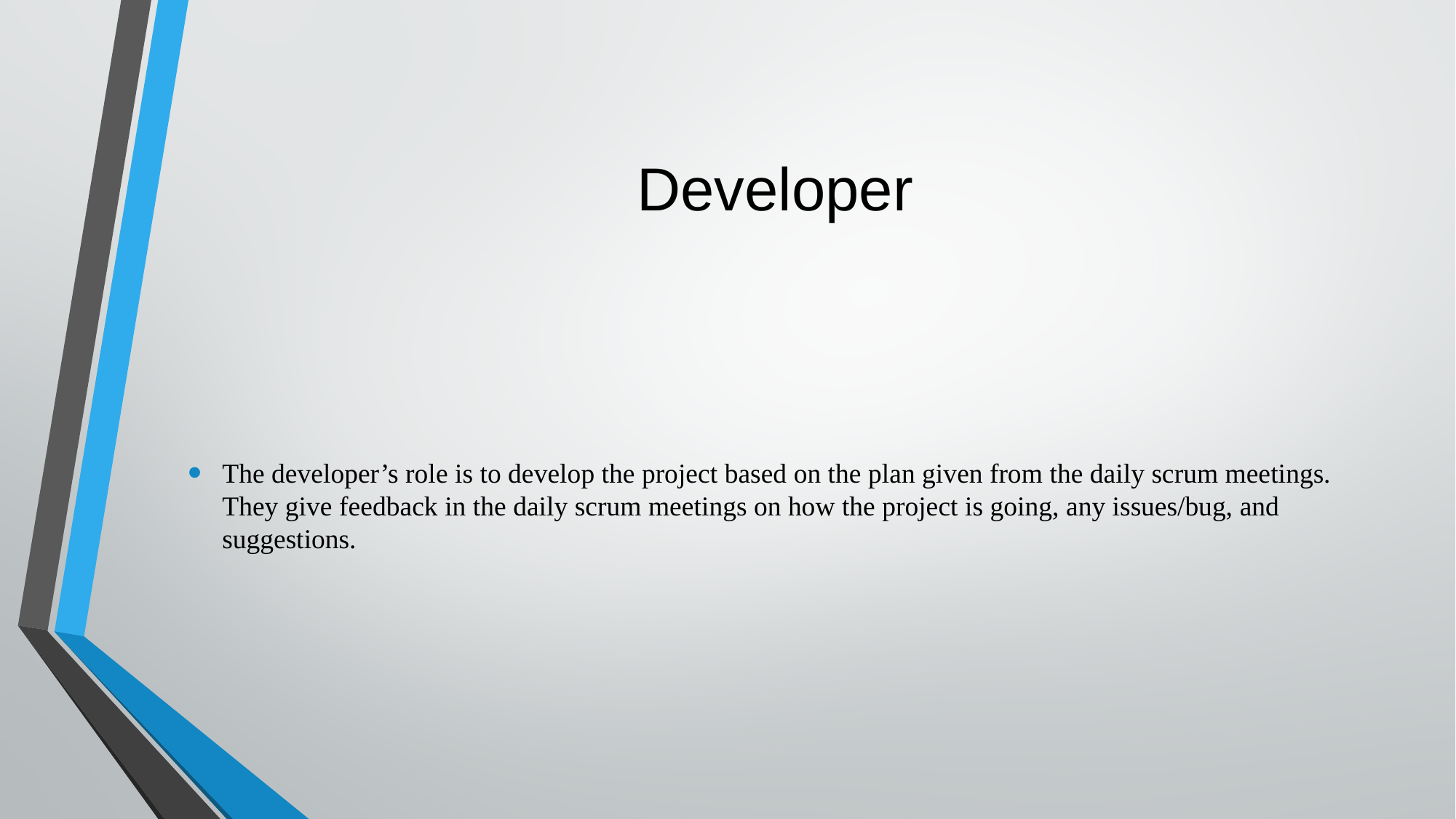

# Developer
The developer’s role is to develop the project based on the plan given from the daily scrum meetings.  They give feedback in the daily scrum meetings on how the project is going, any issues/bug, and suggestions.